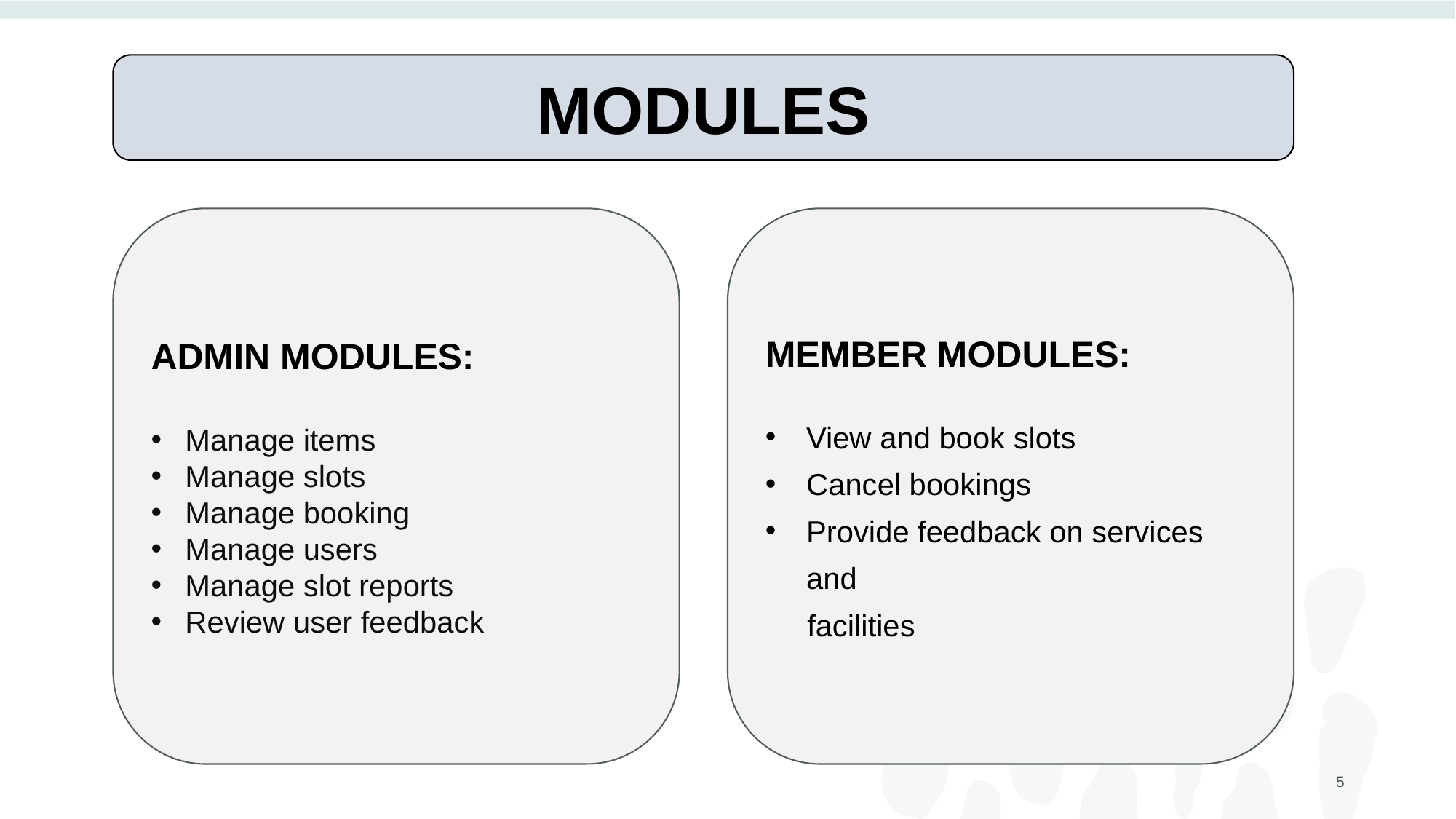

MODULES
ADMIN MODULES:

Manage items
Manage slots
Manage booking
Manage users
Manage slot reports
Review user feedback

MEMBER MODULES:

View and book slots
Cancel bookings
Provide feedback on services and
     facilities

5